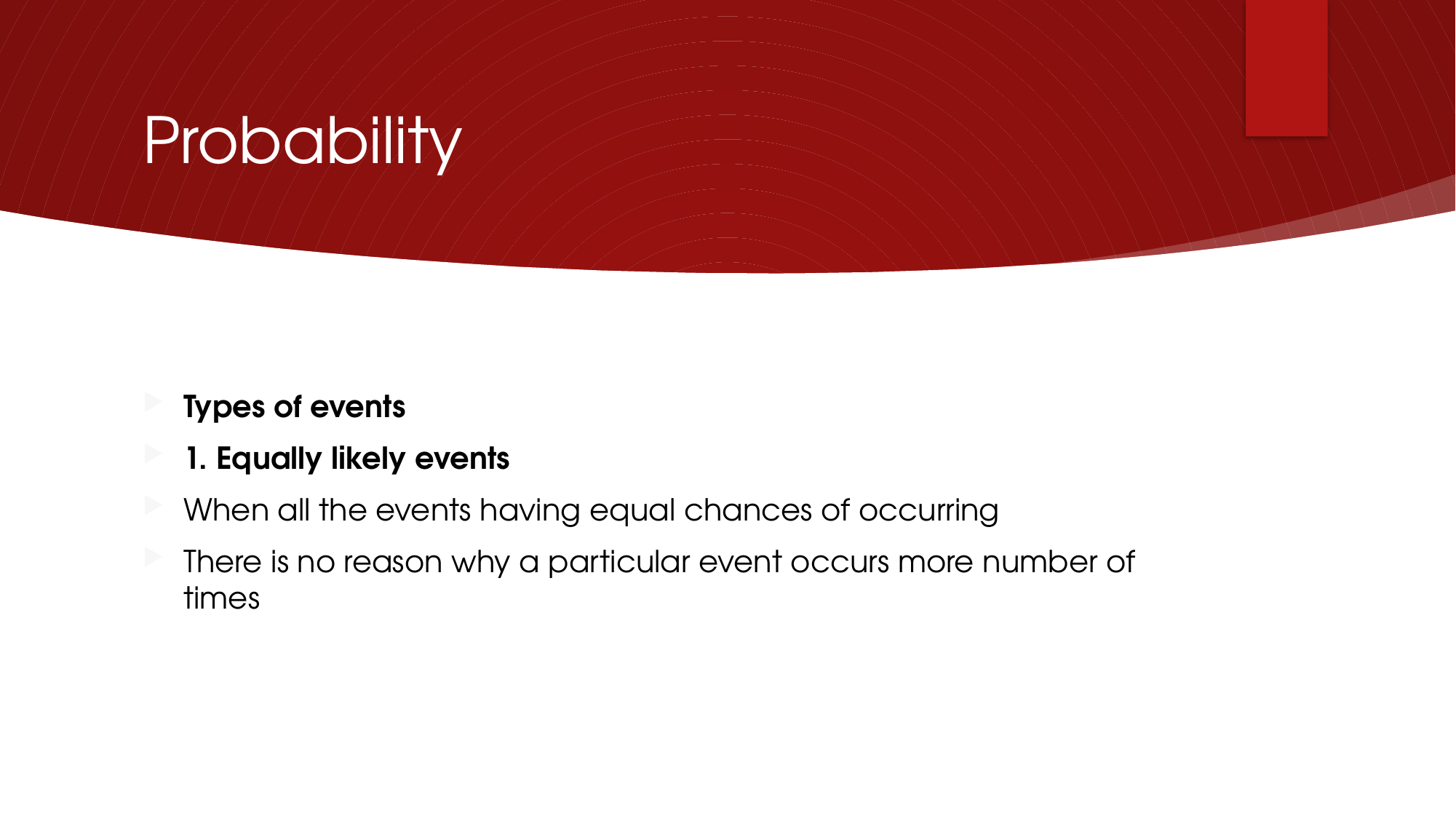

# Probability

Types of events
1. Equally likely events
When all the events having equal chances of occurring
There is no reason why a particular event occurs more number of times